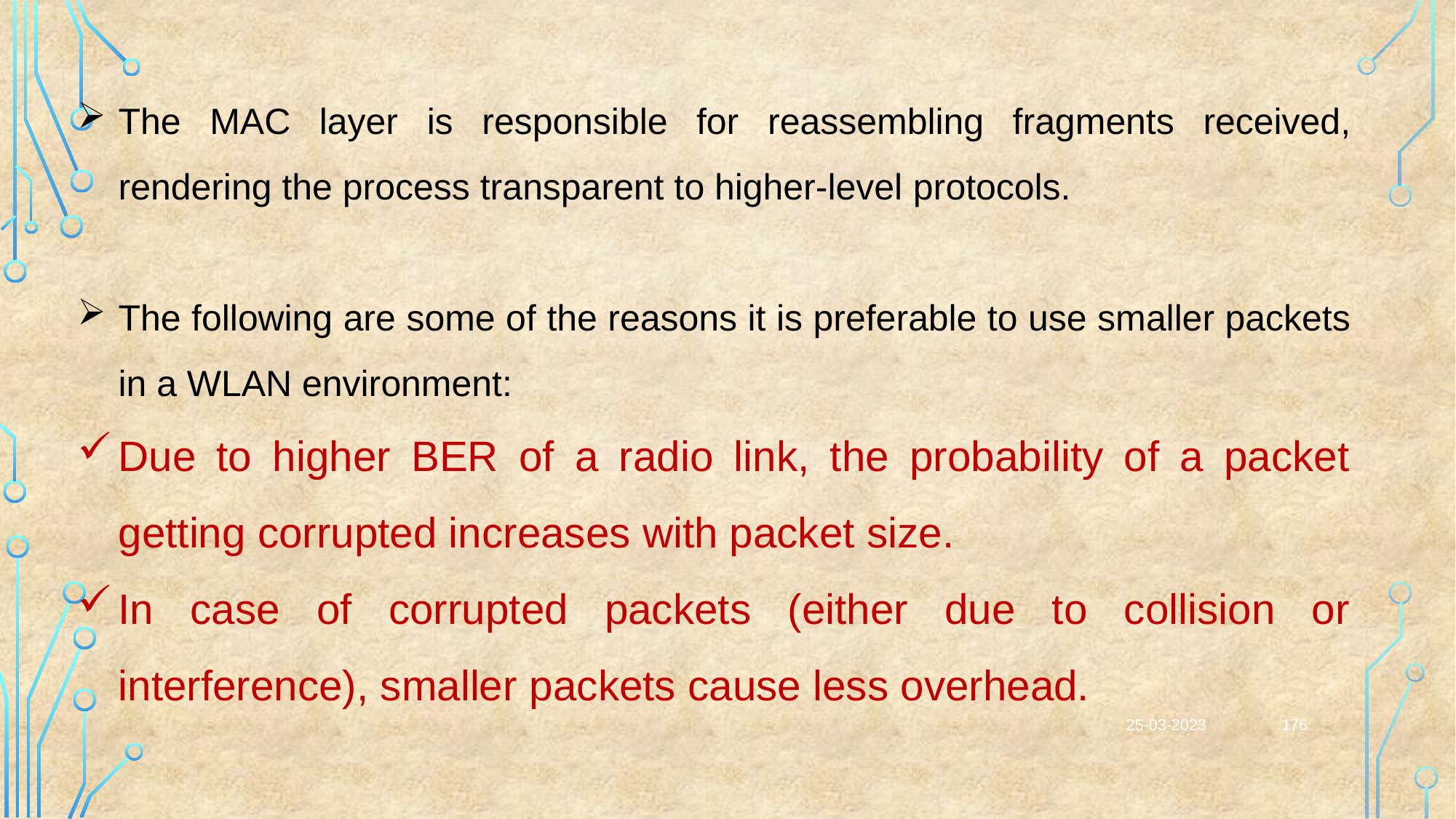

The MAC layer is responsible for reassembling fragments received, rendering the process transparent to higher-level protocols.

The following are some of the reasons it is preferable to use smaller packets in a WLAN environment:
Due to higher BER of a radio link, the probability of a packet getting corrupted increases with packet size.
In case of corrupted packets (either due to collision or interference), smaller packets cause less overhead.

176
25-03-2023